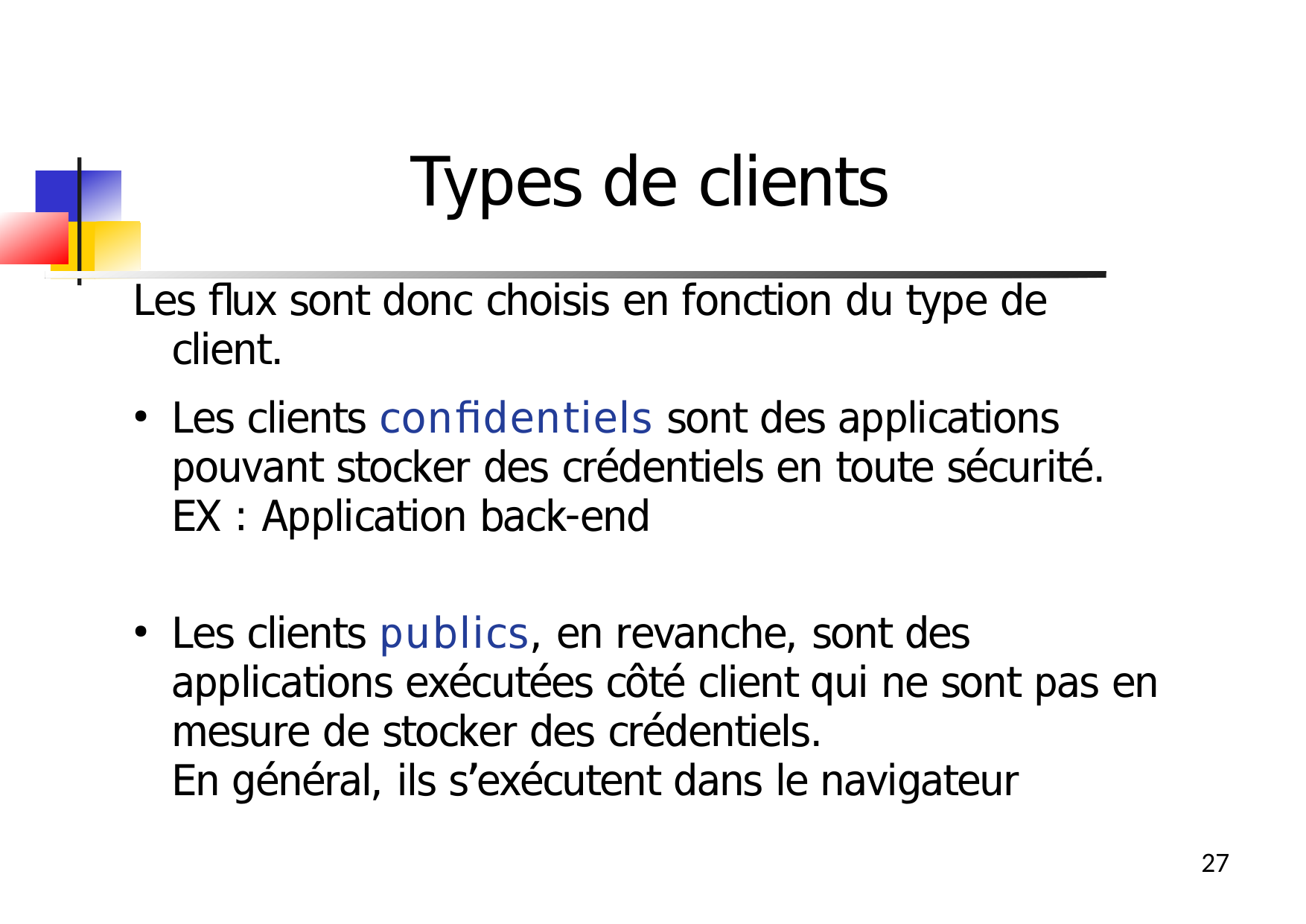

Types de clients
Les flux sont donc choisis en fonction du type de client.
Les clients confidentiels sont des applications pouvant stocker des crédentiels en toute sécurité.
EX : Application back-end
Les clients publics, en revanche, sont des applications exécutées côté client qui ne sont pas en mesure de stocker des crédentiels.
En général, ils s’exécutent dans le navigateur